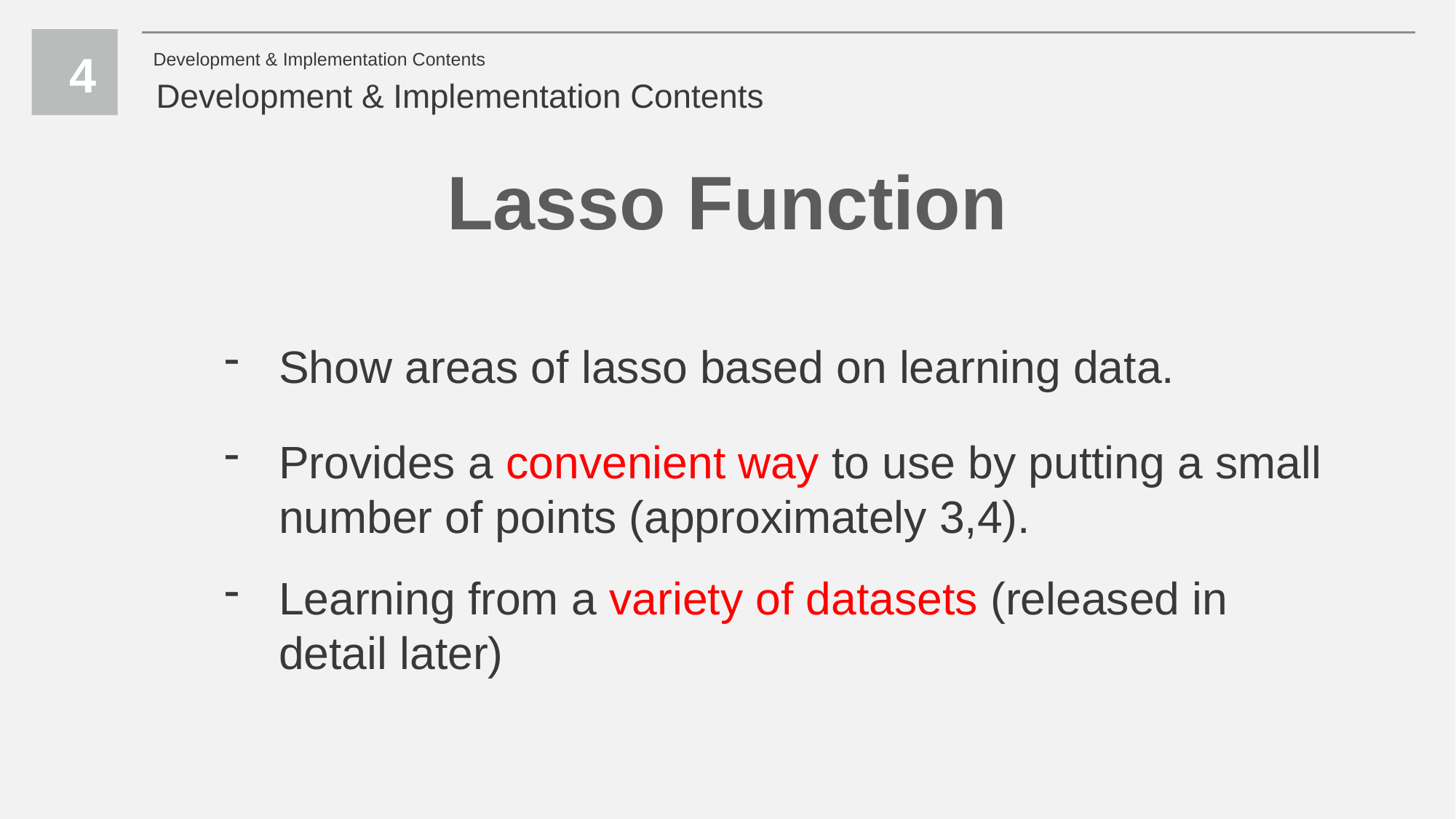

4
Development & Implementation Contents
Development & Implementation Contents
Lasso Function
Show areas of lasso based on learning data.

Provides a convenient way to use by putting a small number of points (approximately 3,4).

Learning from a variety of datasets (released in detail later)